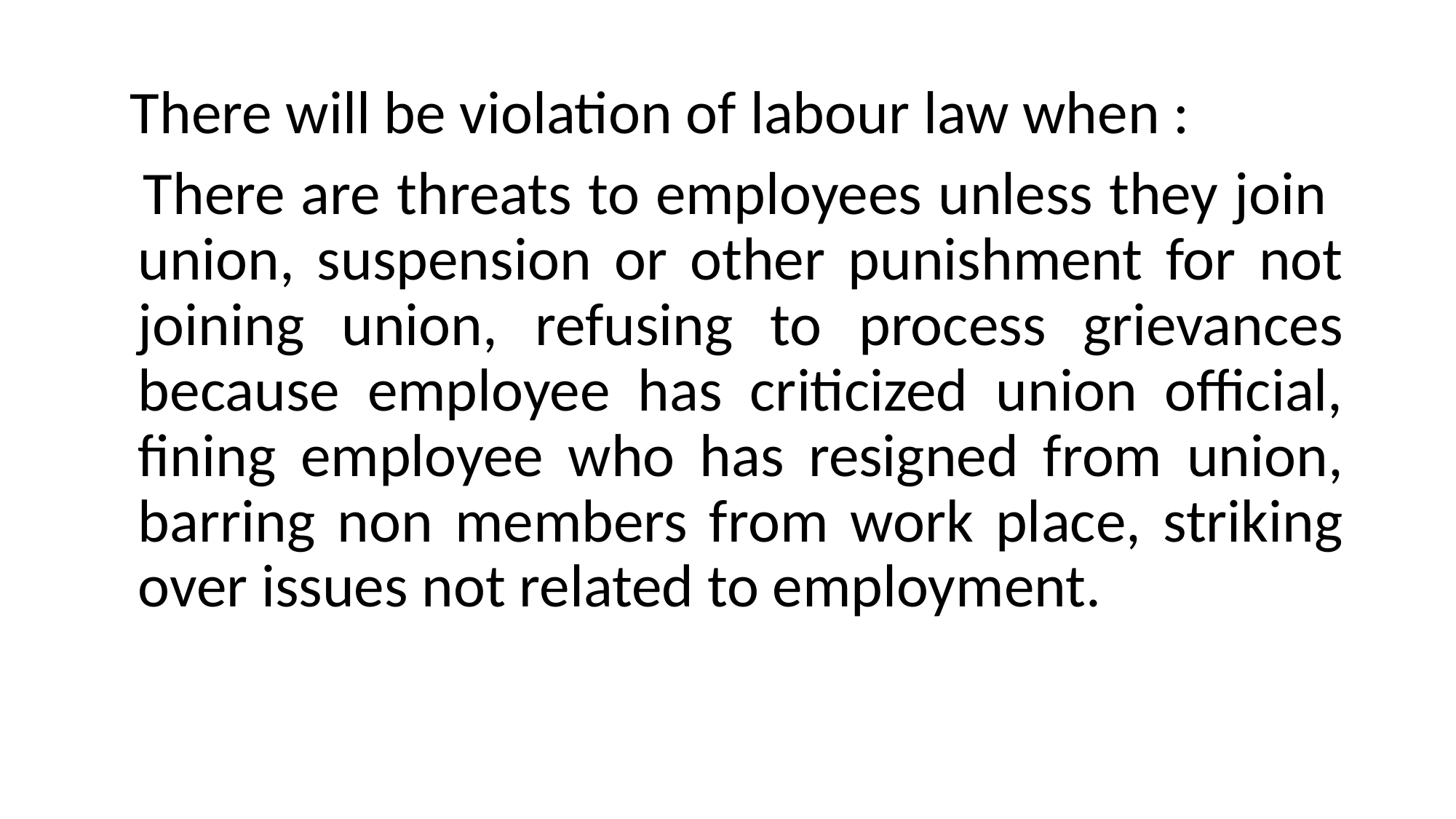

There will be violation of labour law when :
  There are threats to employees unless they join  union, suspension or other punishment for not joining union, refusing to process grievances because employee has criticized union official, fining employee who has resigned from union, barring non members from work place, striking over issues not related to employment.